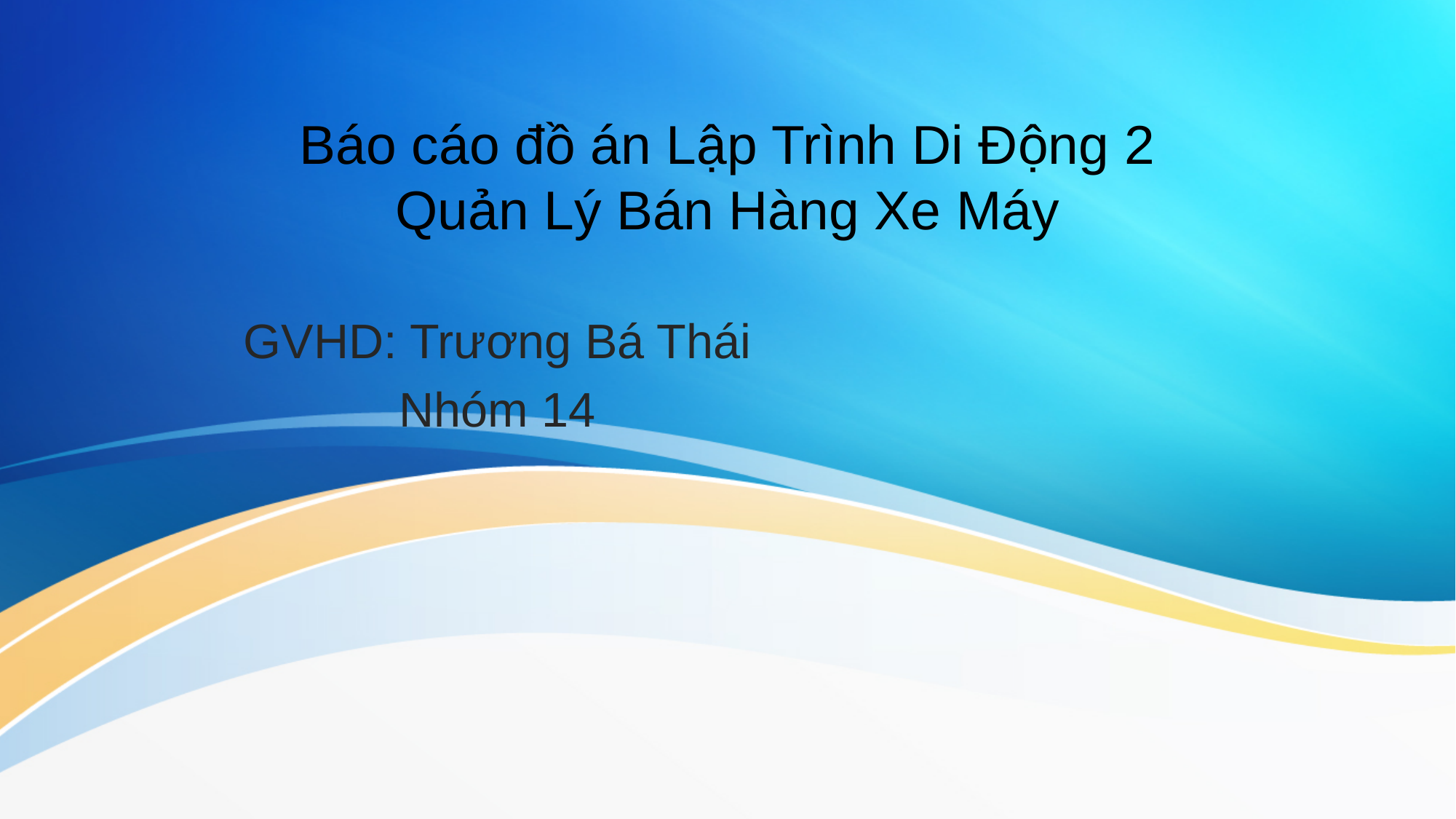

# Báo cáo đồ án Lập Trình Di Động 2 Quản Lý Bán Hàng Xe Máy
GVHD: Trương Bá Thái
Nhóm 14